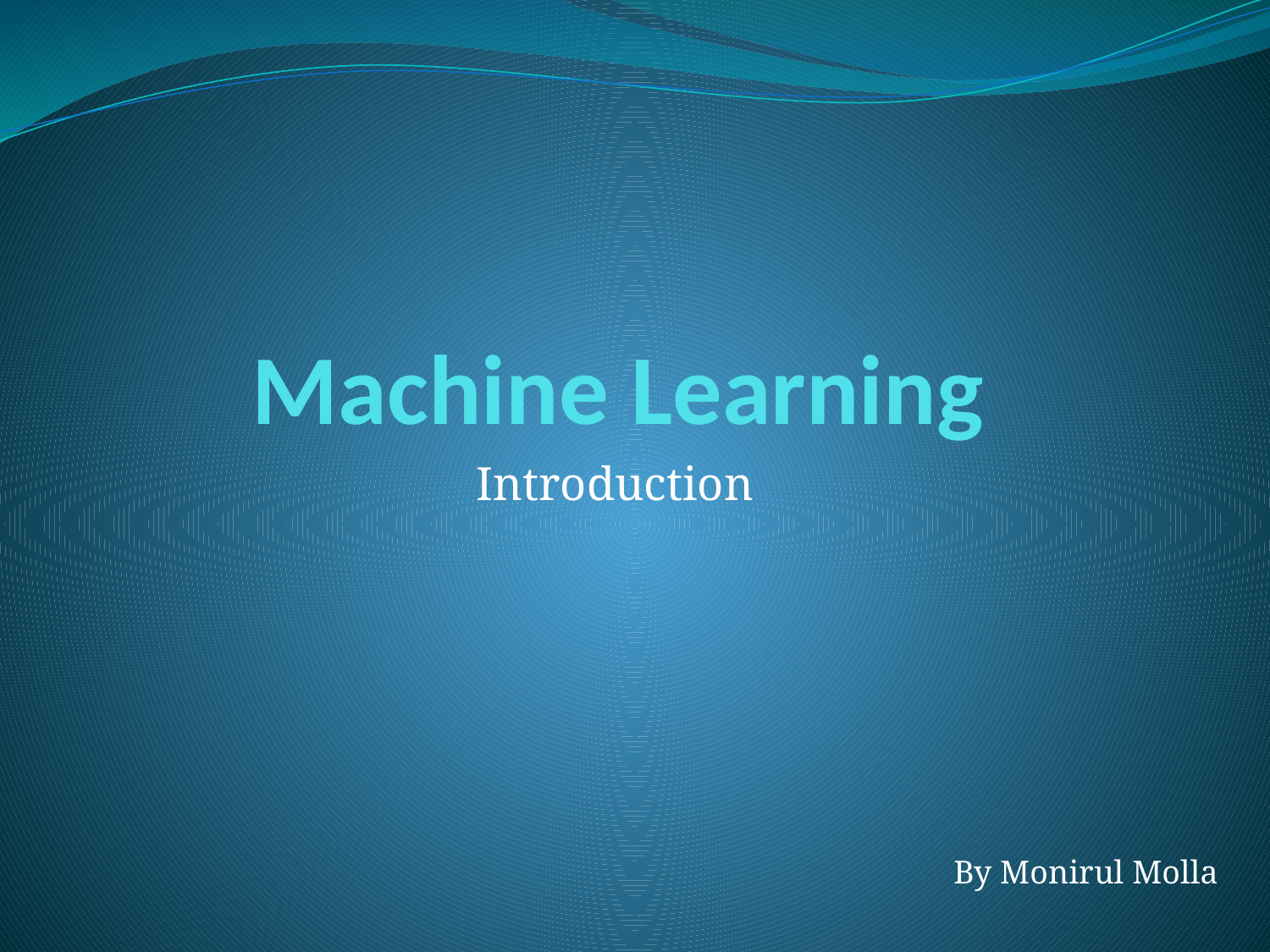

# Machine Learning
Introduction
By Monirul Molla